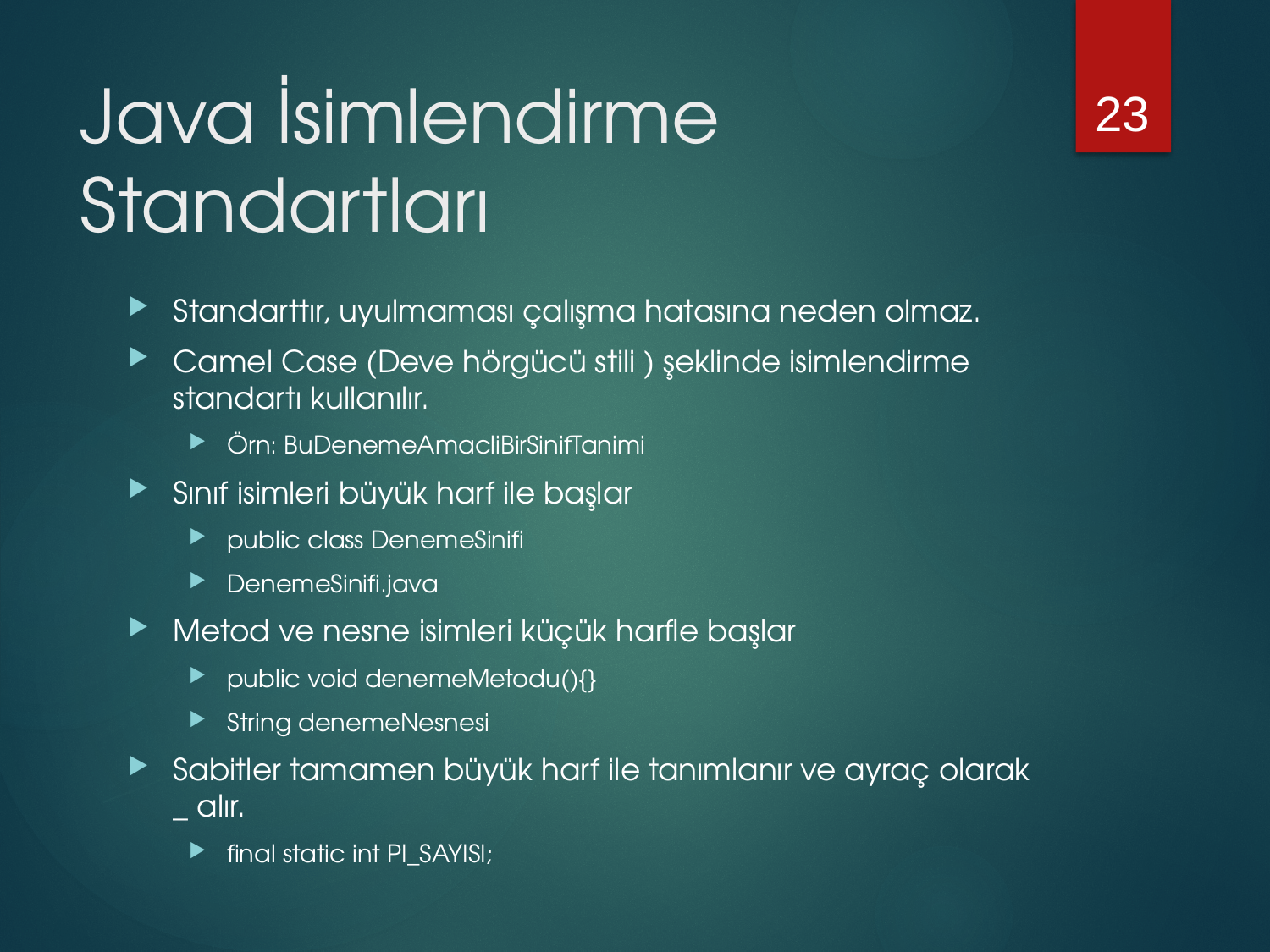

23
# Java İsimlendirme Standartları
Standarttır, uyulmaması çalışma hatasına neden olmaz.
Camel Case (Deve hörgücü stili ) şeklinde isimlendirme standartı kullanılır.
Örn: BuDenemeAmacliBirSinifTanimi
Sınıf isimleri büyük harf ile başlar
public class DenemeSinifi
DenemeSinifi.java
Metod ve nesne isimleri küçük harfle başlar
public void denemeMetodu(){}
String denemeNesnesi
Sabitler tamamen büyük harf ile tanımlanır ve ayraç olarak _ alır.
final static int PI_SAYISI;